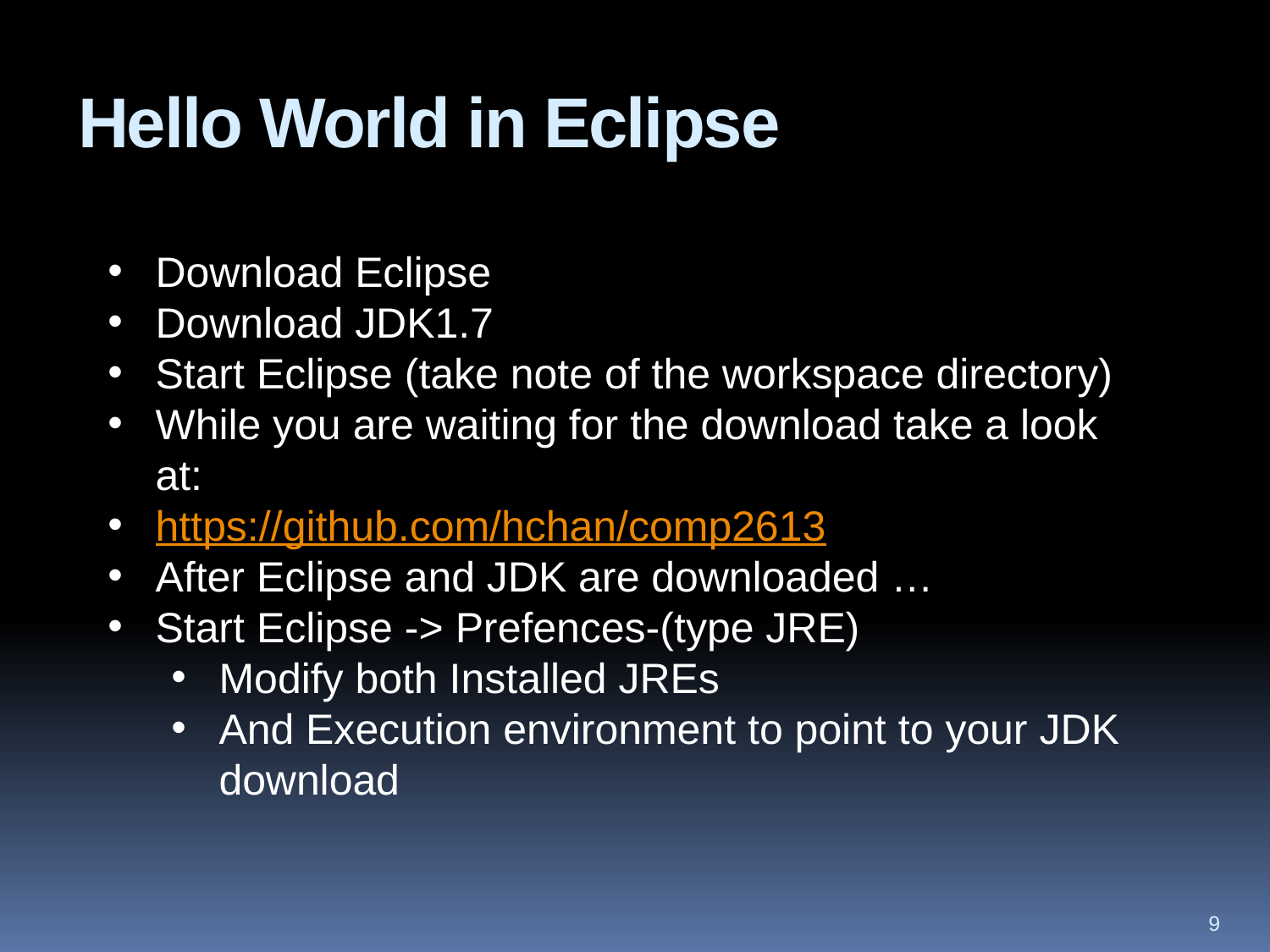

# Hello World in Eclipse

Download Eclipse
Download JDK1.7
Start Eclipse (take note of the workspace directory)
While you are waiting for the download take a look at:
https://github.com/hchan/comp2613
After Eclipse and JDK are downloaded …
Start Eclipse -> Prefences-(type JRE)
Modify both Installed JREs
And Execution environment to point to your JDK download

9